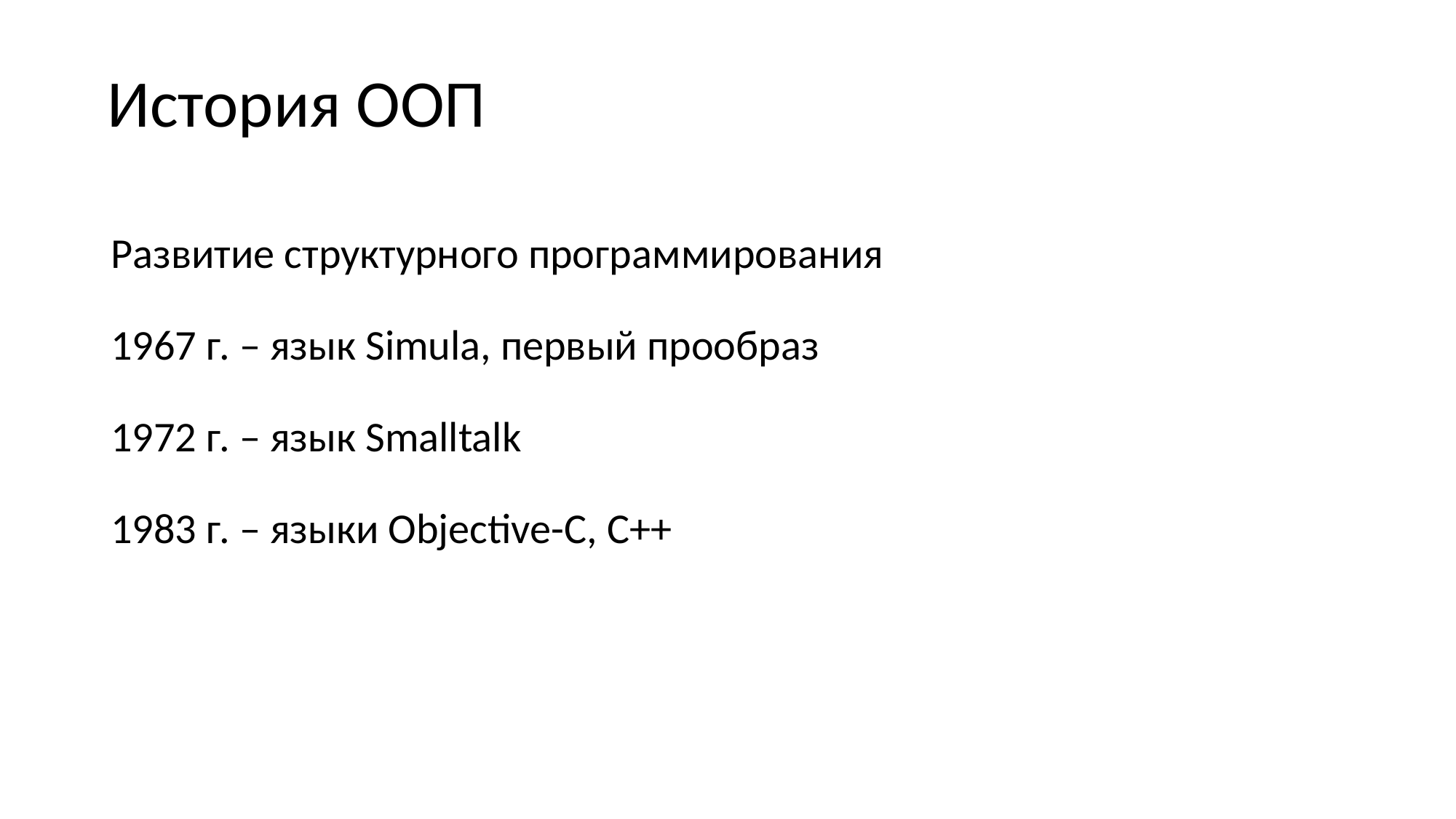

История ООП
Развитие структурного программирования

1967 г. – язык Simula, первый прообраз

1972 г. – язык Smalltalk

1983 г. – языки Objective-C, C++